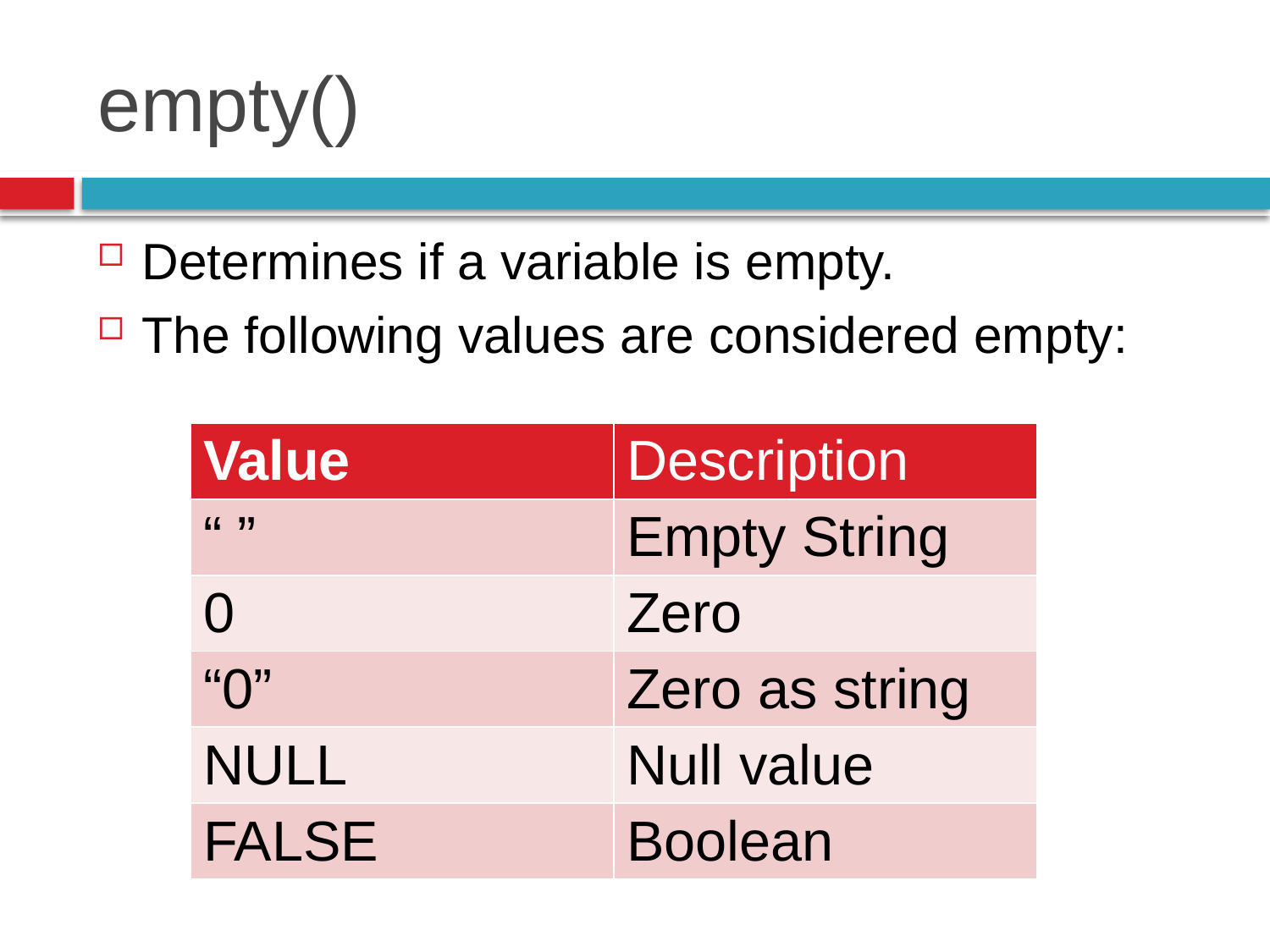

# empty()
Determines if a variable is empty.
The following values are considered empty:

| Value | Description |
| --- | --- |
| “ ” | Empty String |
| 0 | Zero |
| “0” | Zero as string |
| NULL | Null value |
| FALSE | Boolean |